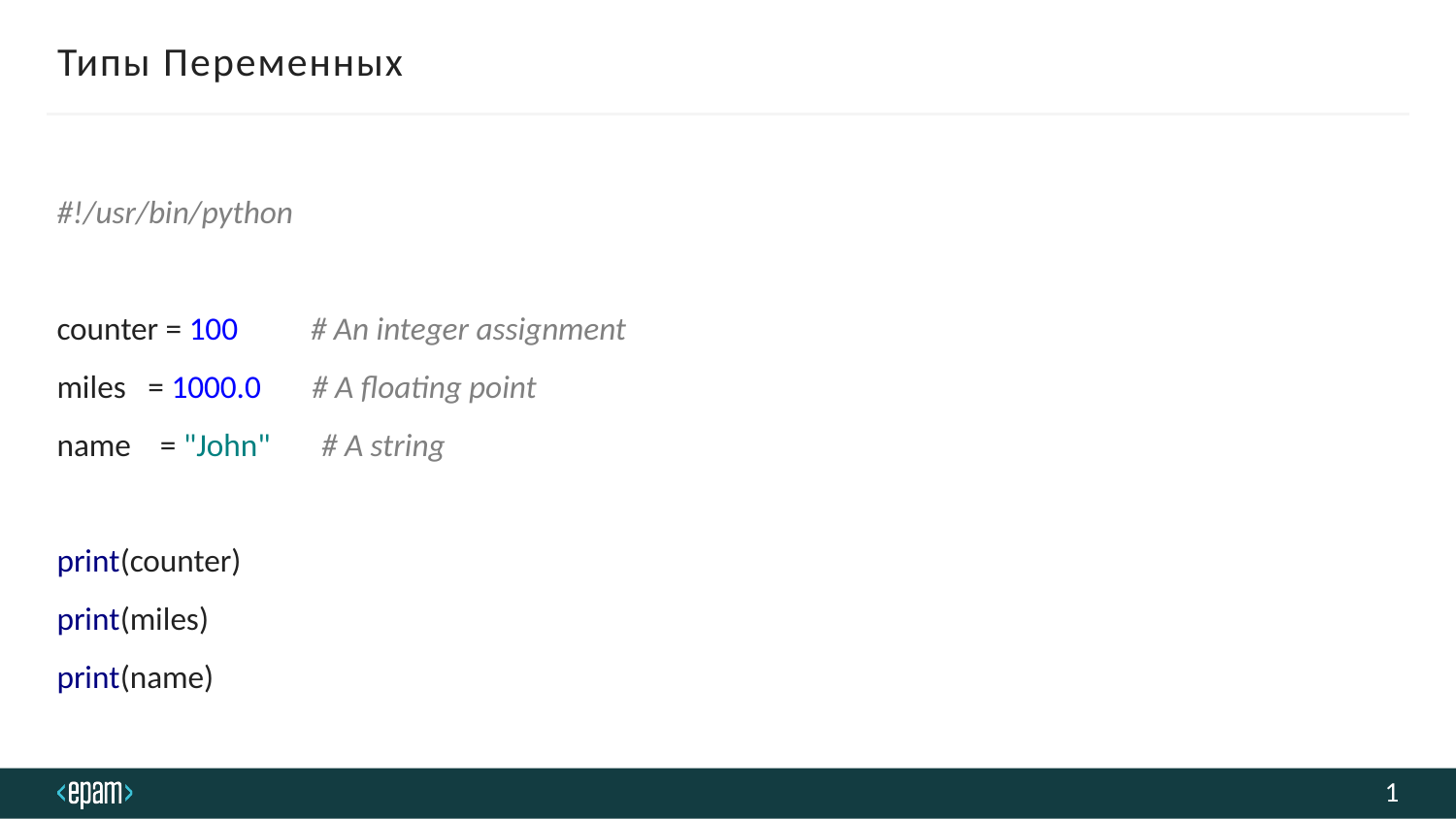

# Типы Переменных
#!/usr/bin/python
counter = 100          # An integer assignment
miles   = 1000.0       # A floating point
name    = "John"       # A string
print(counter)
print(miles)
print(name)
1